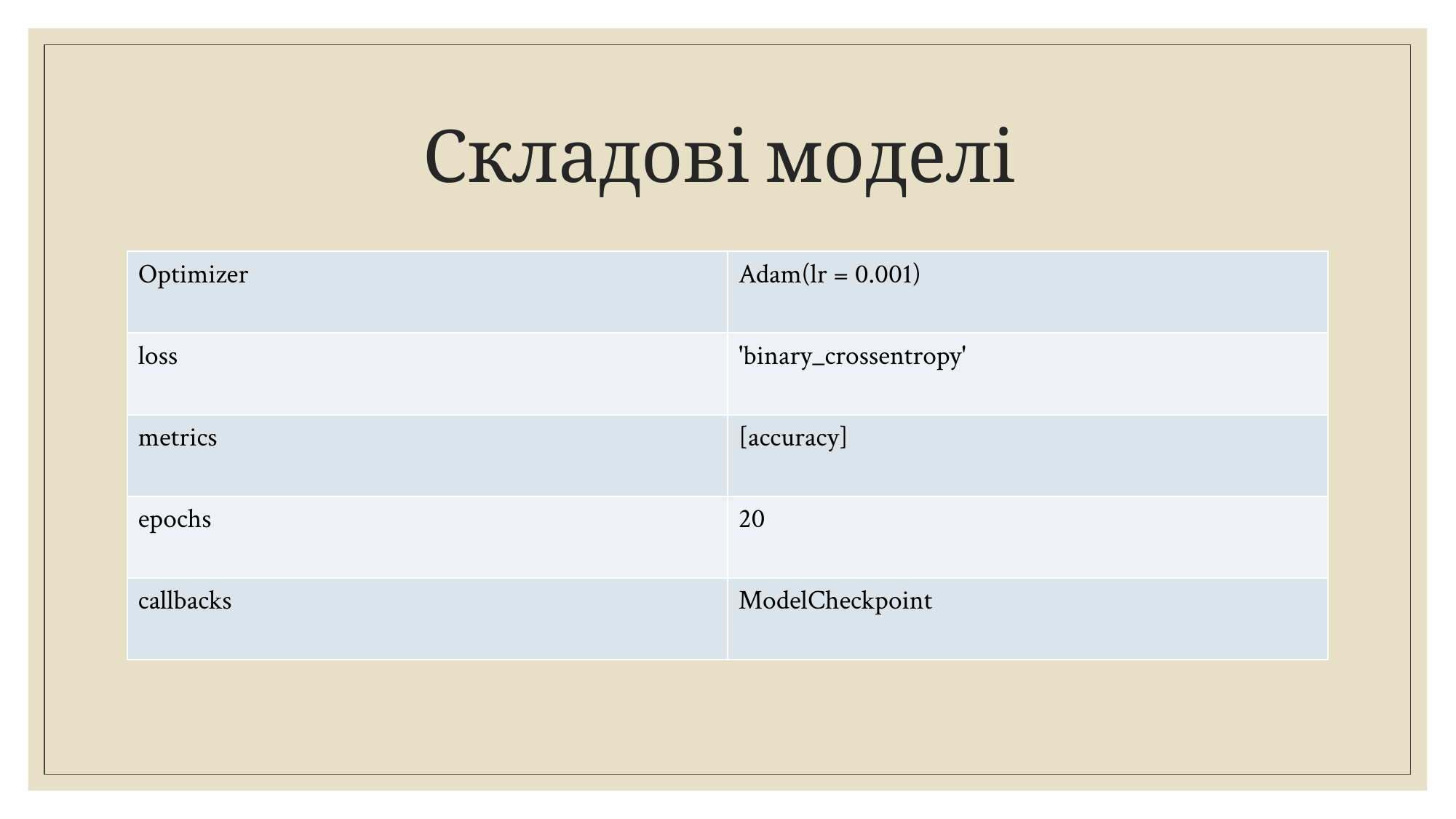

# Складові моделі
| Optimizer | Adam(lr = 0.001) |
| --- | --- |
| loss | 'binary\_crossentropy' |
| metrics | [accuracy] |
| epochs | 20 |
| callbacks | ModelCheckpoint |